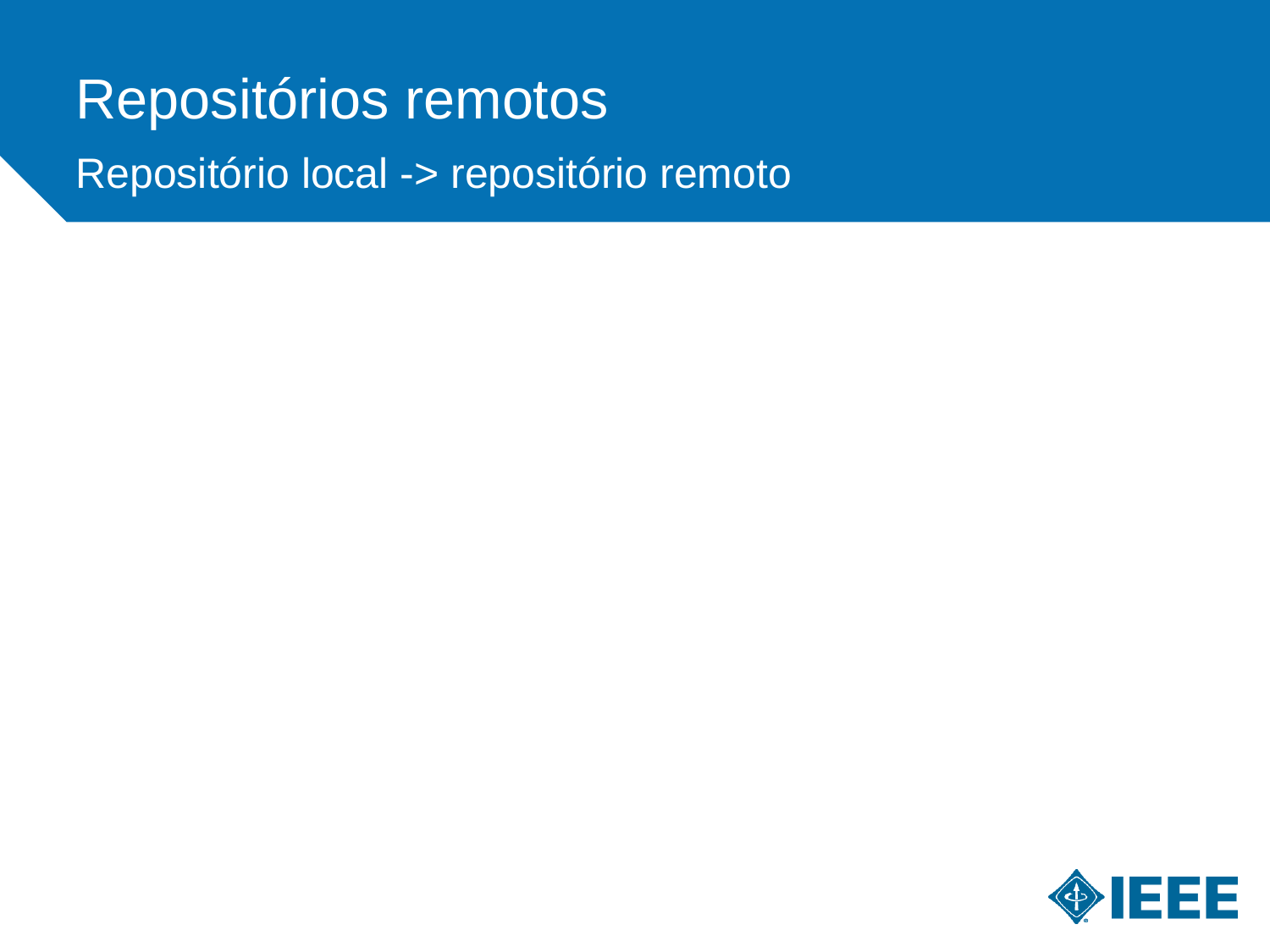

Repositórios remotos
Repositório local -> repositório remoto